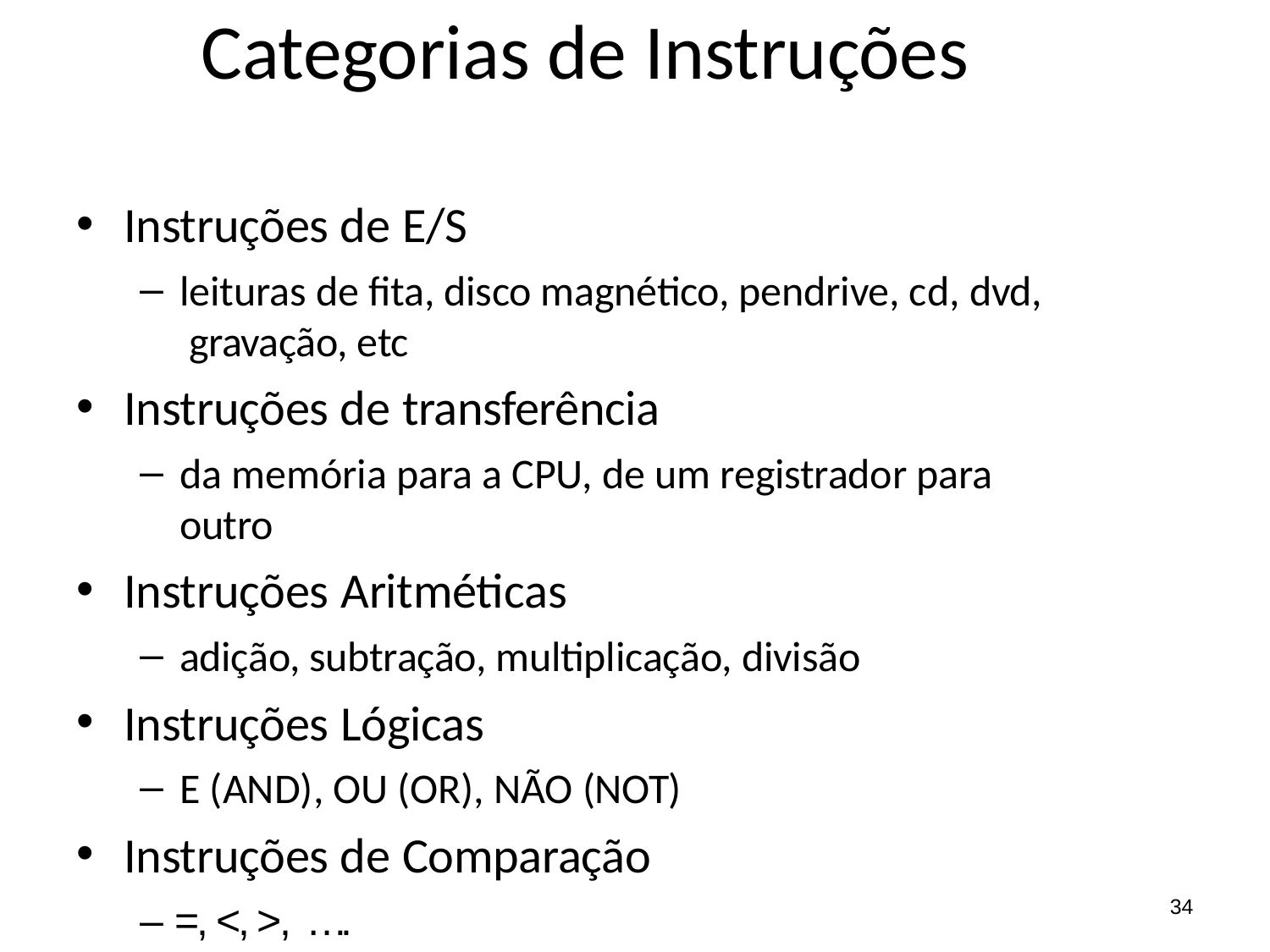

# Categorias de Instruções
Instruções de E/S
leituras de fita, disco magnético, pendrive, cd, dvd,  gravação, etc
Instruções de transferência
da memória para a CPU, de um registrador para outro
Instruções Aritméticas
adição, subtração, multiplicação, divisão
Instruções Lógicas
E (AND), OU (OR), NÃO (NOT)
Instruções de Comparação
– =, <, >, ….
34